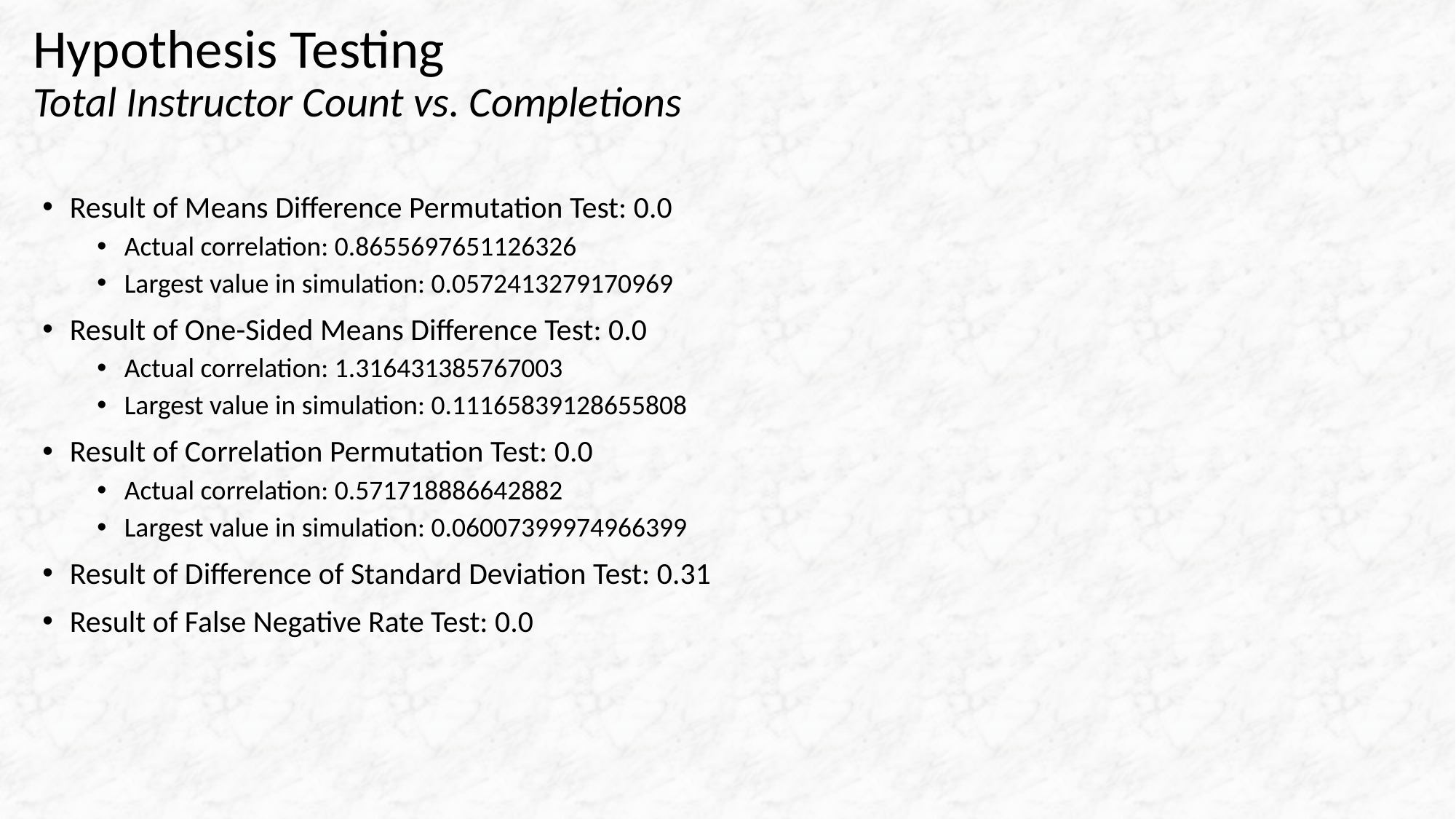

# Hypothesis Testing Total Instructor Count vs. Completions
Result of Means Difference Permutation Test: 0.0
Actual correlation: 0.8655697651126326
Largest value in simulation: 0.0572413279170969
Result of One-Sided Means Difference Test: 0.0
Actual correlation: 1.316431385767003
Largest value in simulation: 0.11165839128655808
Result of Correlation Permutation Test: 0.0
Actual correlation: 0.571718886642882
Largest value in simulation: 0.06007399974966399
Result of Difference of Standard Deviation Test: 0.31
Result of False Negative Rate Test: 0.0